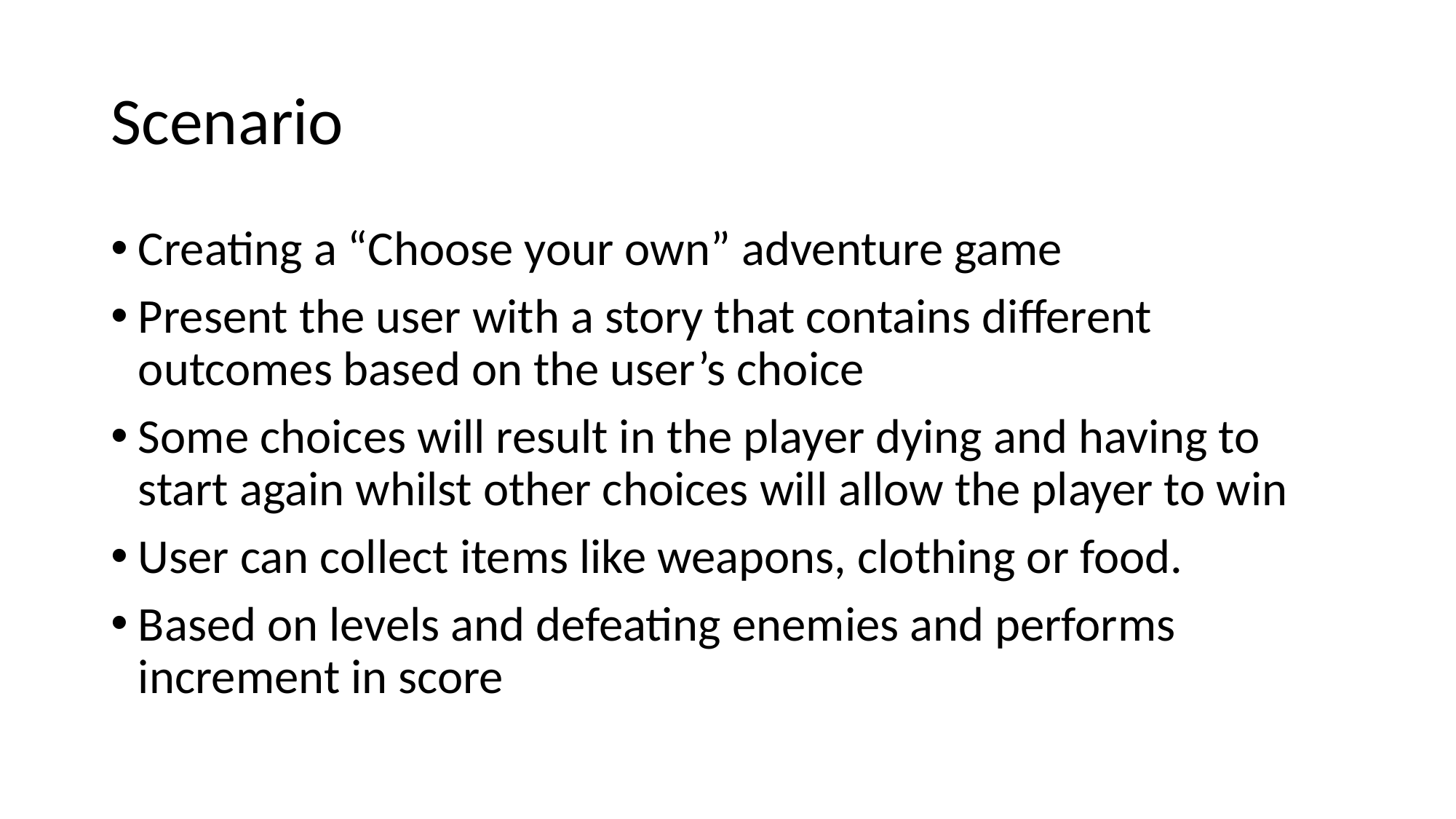

# Scenario
Creating a “Choose your own” adventure game
Present the user with a story that contains different outcomes based on the user’s choice
Some choices will result in the player dying and having to start again whilst other choices will allow the player to win
User can collect items like weapons, clothing or food.
Based on levels and defeating enemies and performs increment in score